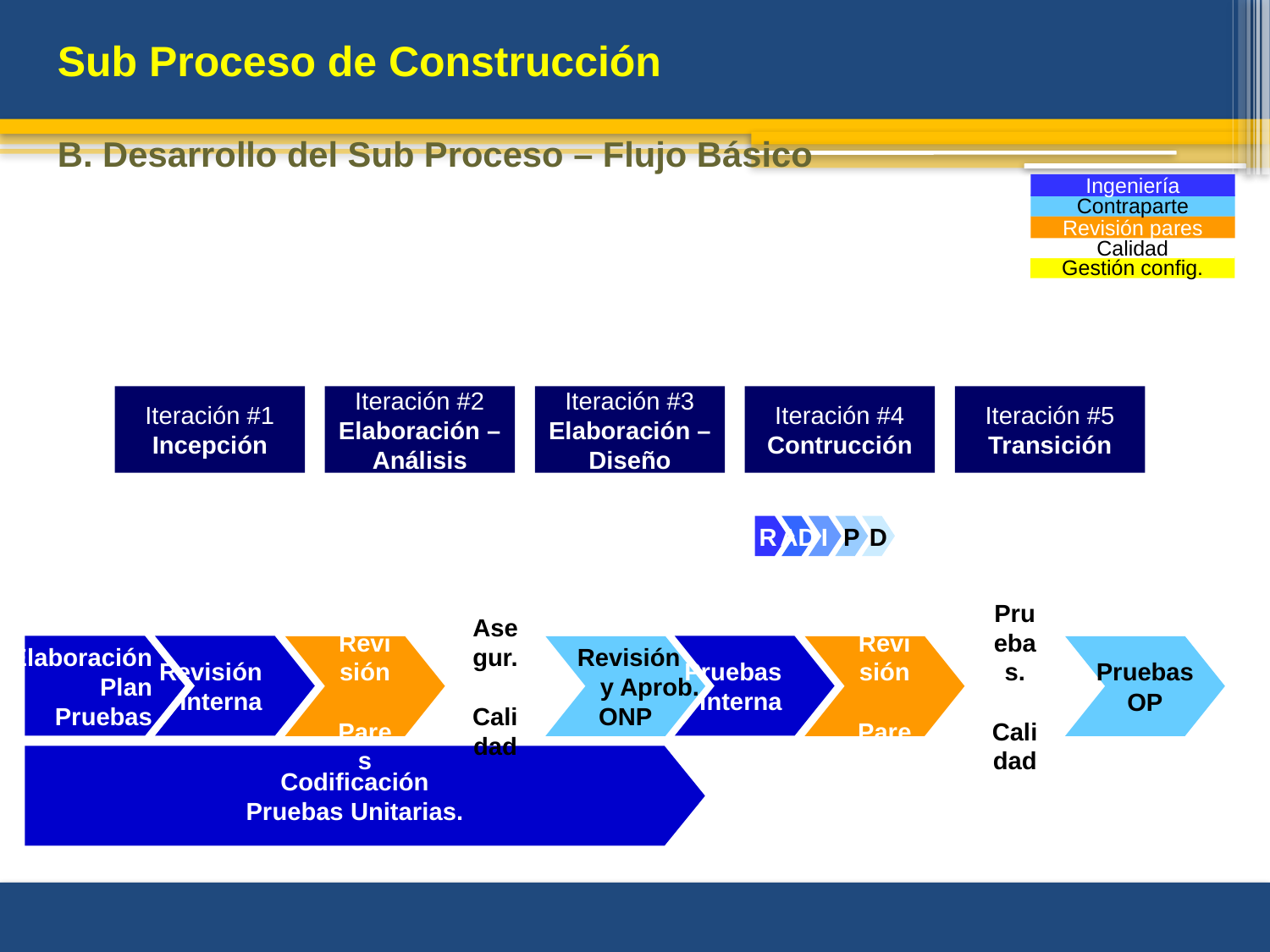

Sub Proceso de Construcción
B. Desarrollo del Sub Proceso – Flujo Básico
Ingeniería
Contraparte
Revisión pares
Calidad
Gestión config.
Iteración #1
Incepción
Iteración #2
Elaboración –
Análisis
Iteración #3
Elaboración –
Diseño
Iteración #4
Contrucción
Iteración #5
Transición
R
AD
I
P
D
Elaboración
Plan
Pruebas
    Revisión
Interna
  Revisión
    Pares
Asegur.
    Calidad
  Revisión
       y Aprob.
ONP
    Pruebas
Interna
  Revisión
    Pares
Pruebas.
    Calidad
Pruebas
OP
Codificación
Pruebas Unitarias.